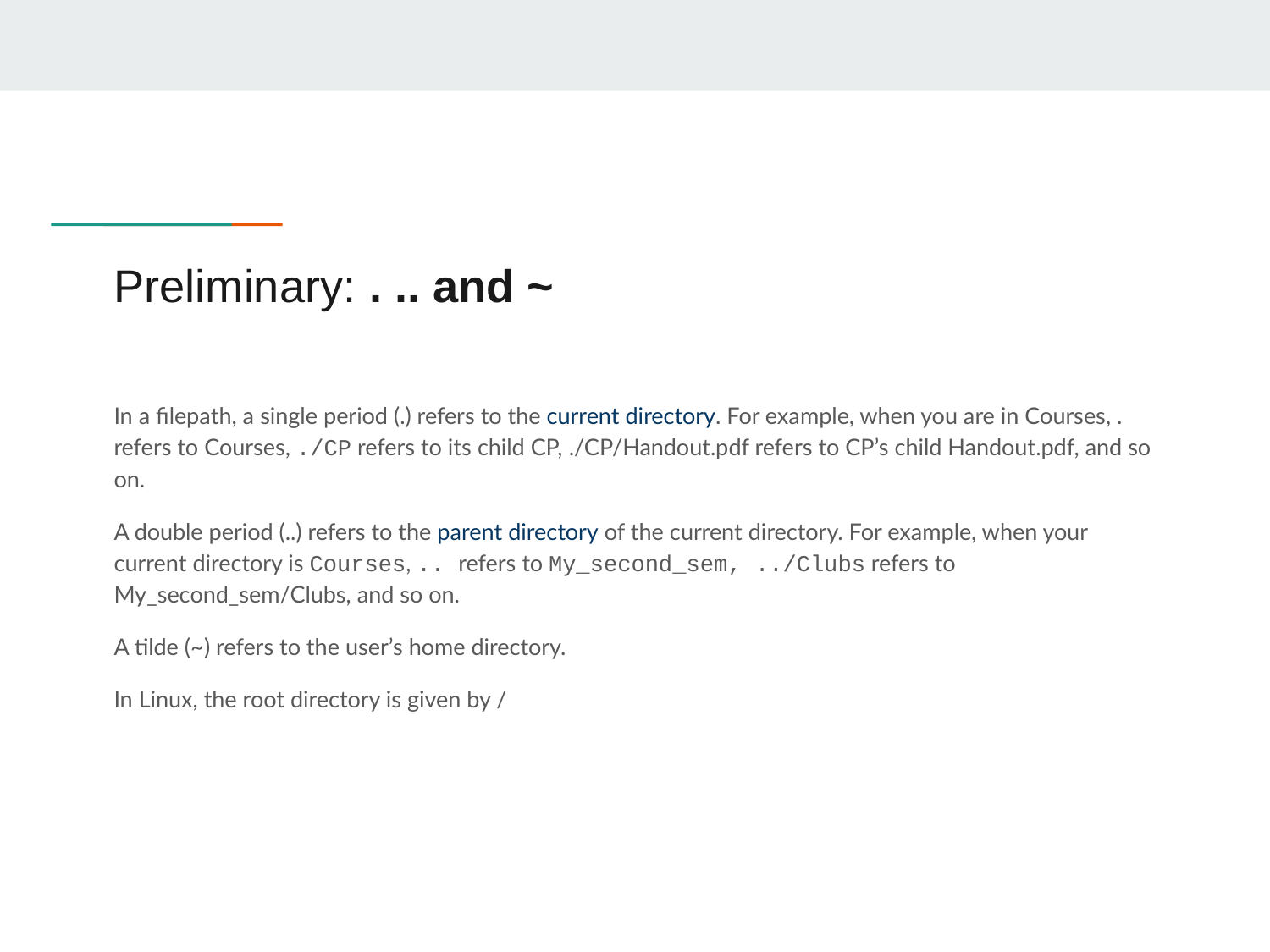

# Preliminary: . .. and ~
In a filepath, a single period (.) refers to the current directory. For example, when you are in Courses, . refers to Courses, ./CP refers to its child CP, ./CP/Handout.pdf refers to CP’s child Handout.pdf, and so on.
A double period (..) refers to the parent directory of the current directory. For example, when your current directory is Courses, .. refers to My_second_sem, ../Clubs refers to My_second_sem/Clubs, and so on.
A tilde (~) refers to the user’s home directory.
In Linux, the root directory is given by /